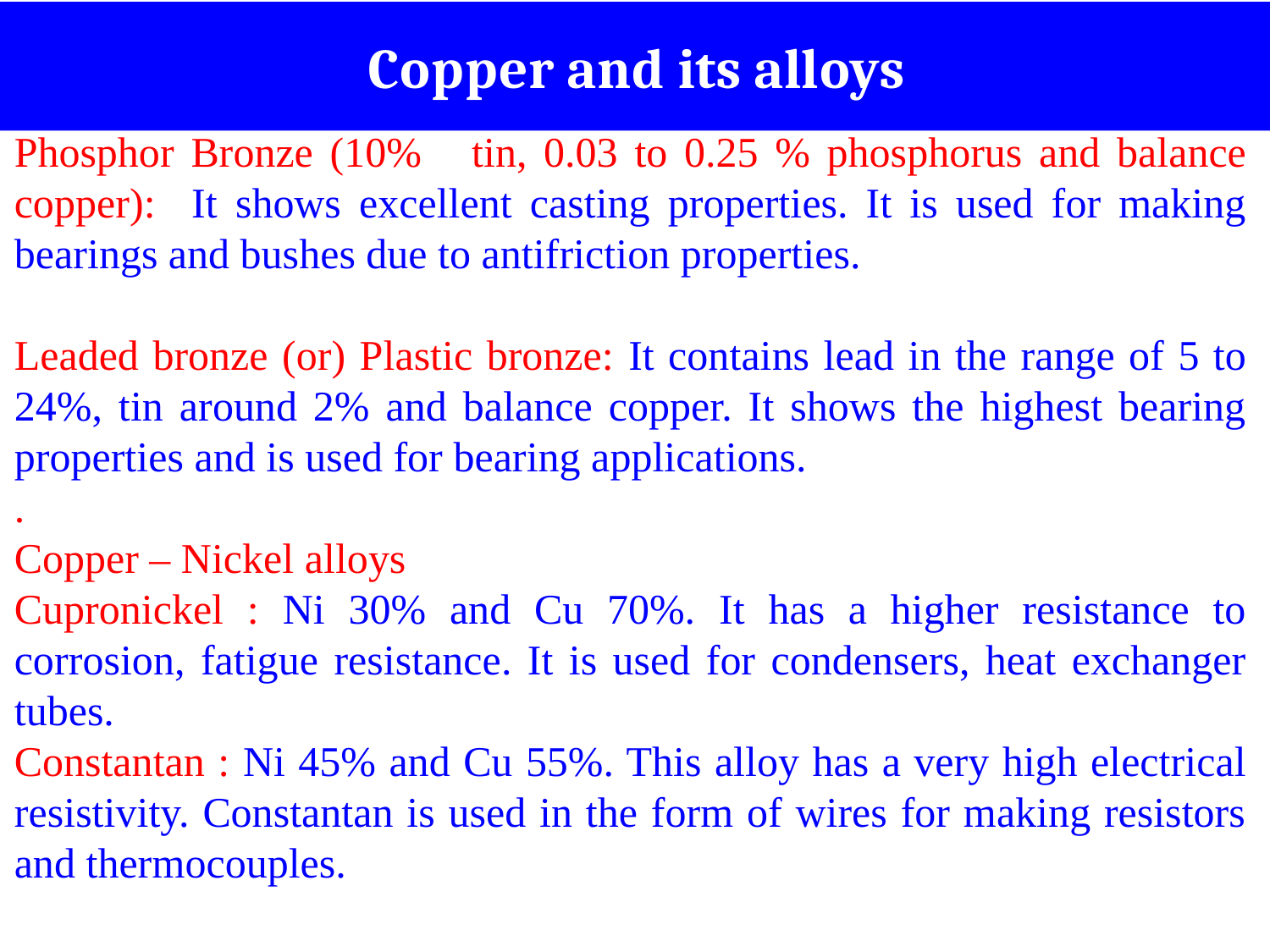

Copper and its alloys
Phosphor Bronze (10%   tin, 0.03 to 0.25 % phosphorus and balance copper):  It shows excellent casting properties. It is used for making bearings and bushes due to antifriction properties.

Leaded bronze (or) Plastic bronze: It contains lead in the range of 5 to 24%, tin around 2% and balance copper. It shows the highest bearing properties and is used for bearing applications.
.
Copper – Nickel alloys
Cupronickel : Ni 30% and Cu 70%. It has a higher resistance to corrosion, fatigue resistance. It is used for condensers, heat exchanger tubes.
Constantan : Ni 45% and Cu 55%. This alloy has a very high electrical resistivity. Constantan is used in the form of wires for making resistors and thermocouples.